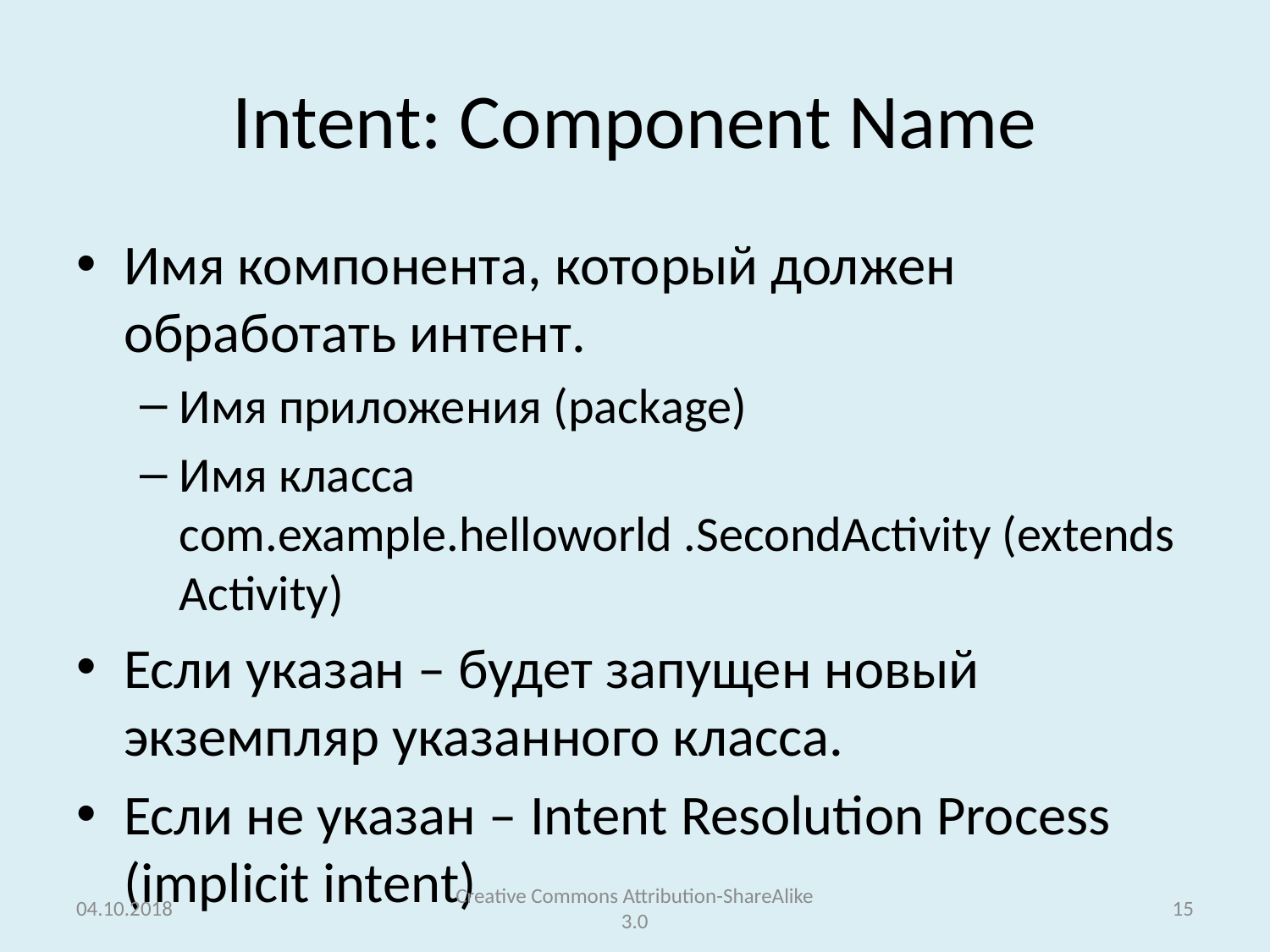

# Intent: Component Name
Имя компонента, который должен обработать интент.
Имя приложения (package)
Имя класса com.example.helloworld .SecondActivity (extends Activity)
Если указан – будет запущен новый экземпляр указанного класса.
Если не указан – Intent Resolution Process (implicit intent)
04.10.2018
Creative Commons Attribution-ShareAlike 3.0
15